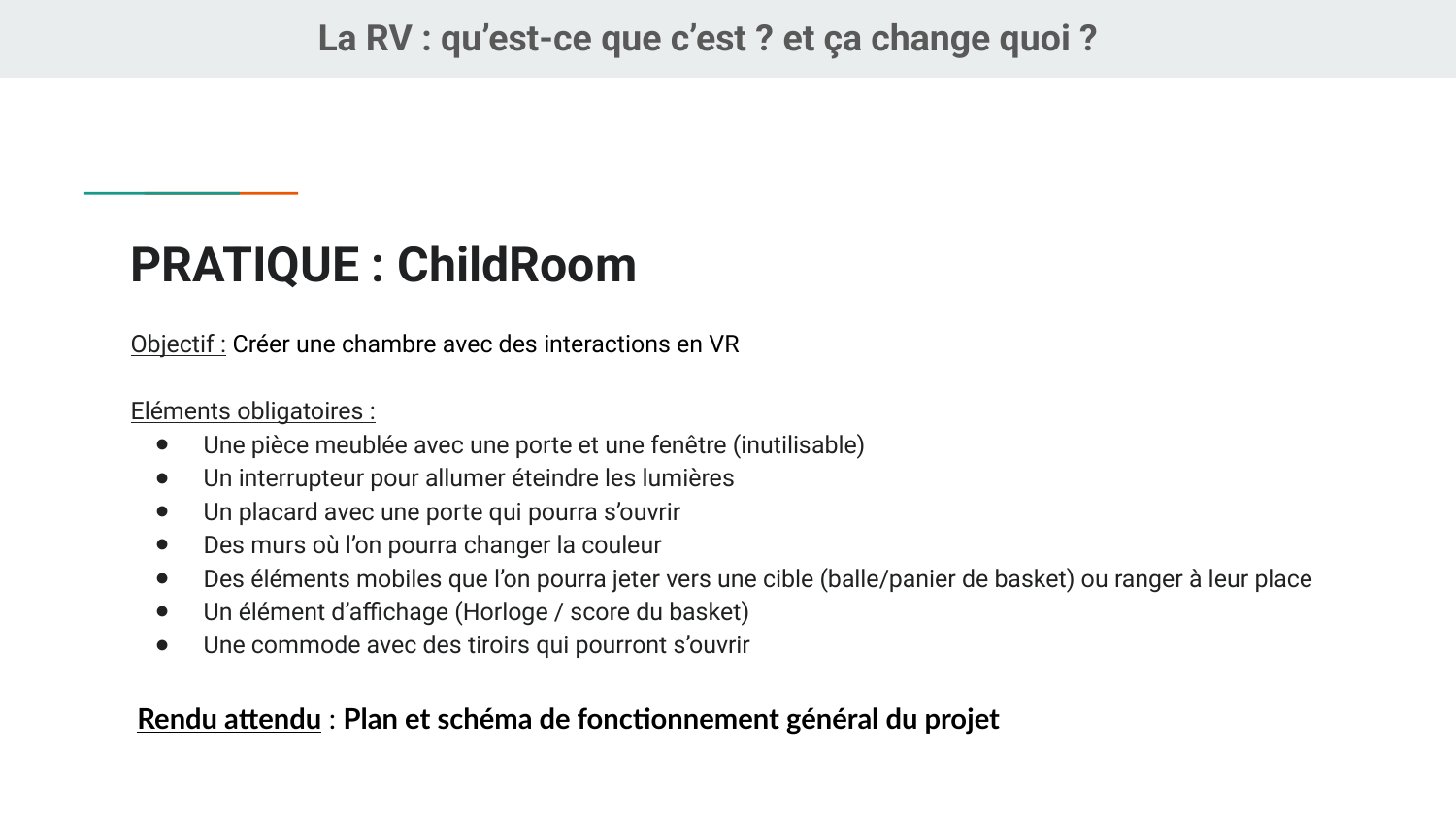

La RV : qu’est-ce que c’est ? et ça change quoi ?
# PRATIQUE : ChildRoom
Objectif : Créer une chambre avec des interactions en VR

Eléments obligatoires :
Une pièce meublée avec une porte et une fenêtre (inutilisable)
Un interrupteur pour allumer éteindre les lumières
Un placard avec une porte qui pourra s’ouvrir
Des murs où l’on pourra changer la couleur
Des éléments mobiles que l’on pourra jeter vers une cible (balle/panier de basket) ou ranger à leur place
Un élément d’affichage (Horloge / score du basket)
Une commode avec des tiroirs qui pourront s’ouvrir
Rendu attendu : Plan et schéma de fonctionnement général du projet